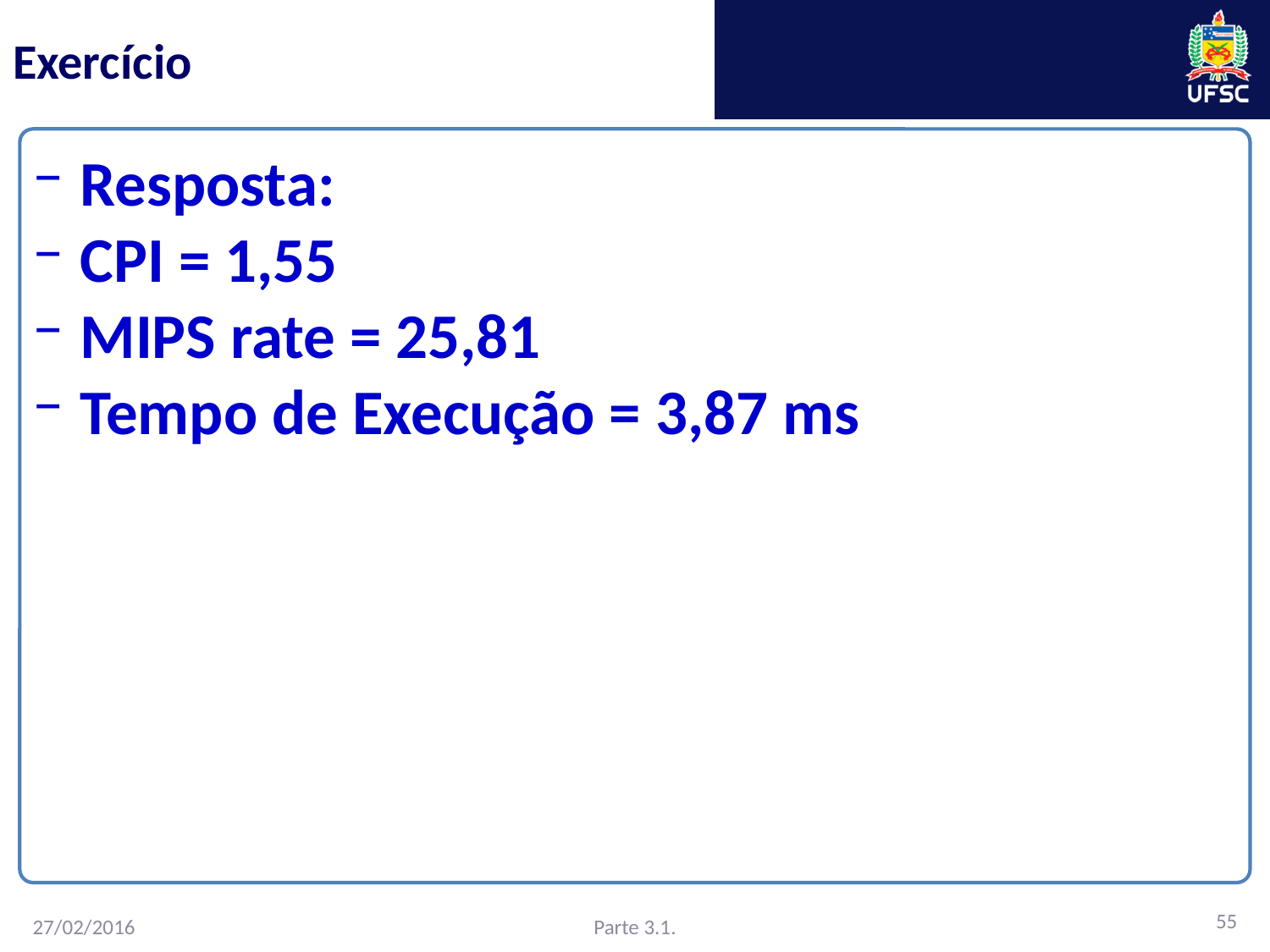

# Exercício
Resposta:
CPI = 1,55
MIPS rate = 25,81
Tempo de Execução = 3,87 ms
55
Parte 3.1.
27/02/2016